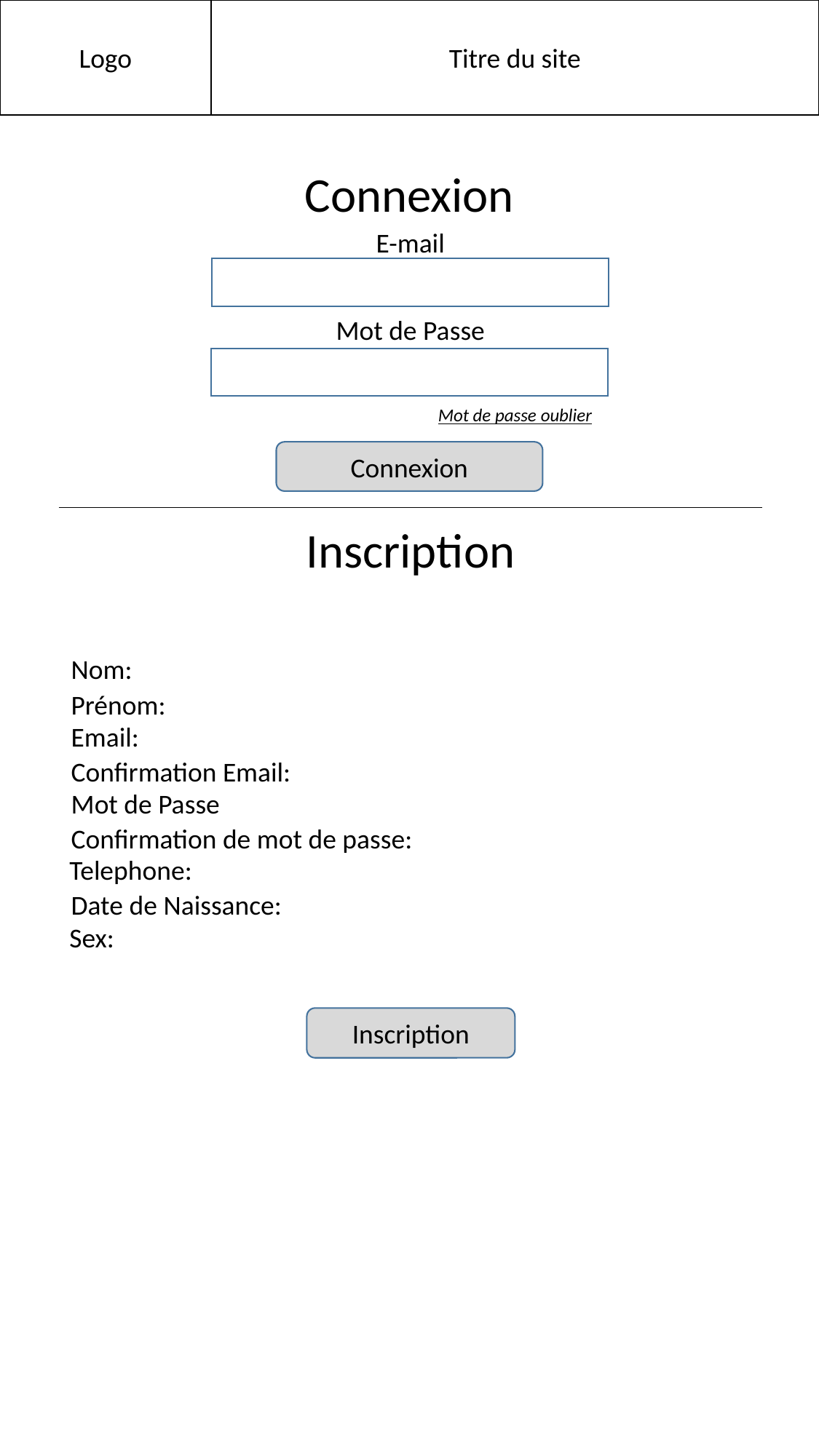

Logo
Titre du site
Connexion
E-mail

Mot de Passe

Mot de passe oublier
Connexion
Inscription
Nom:
Prénom:
Email:
Confirmation Email:
Mot de Passe
Confirmation de mot de passe:
Telephone:
Date de Naissance:
Sex:
Inscription